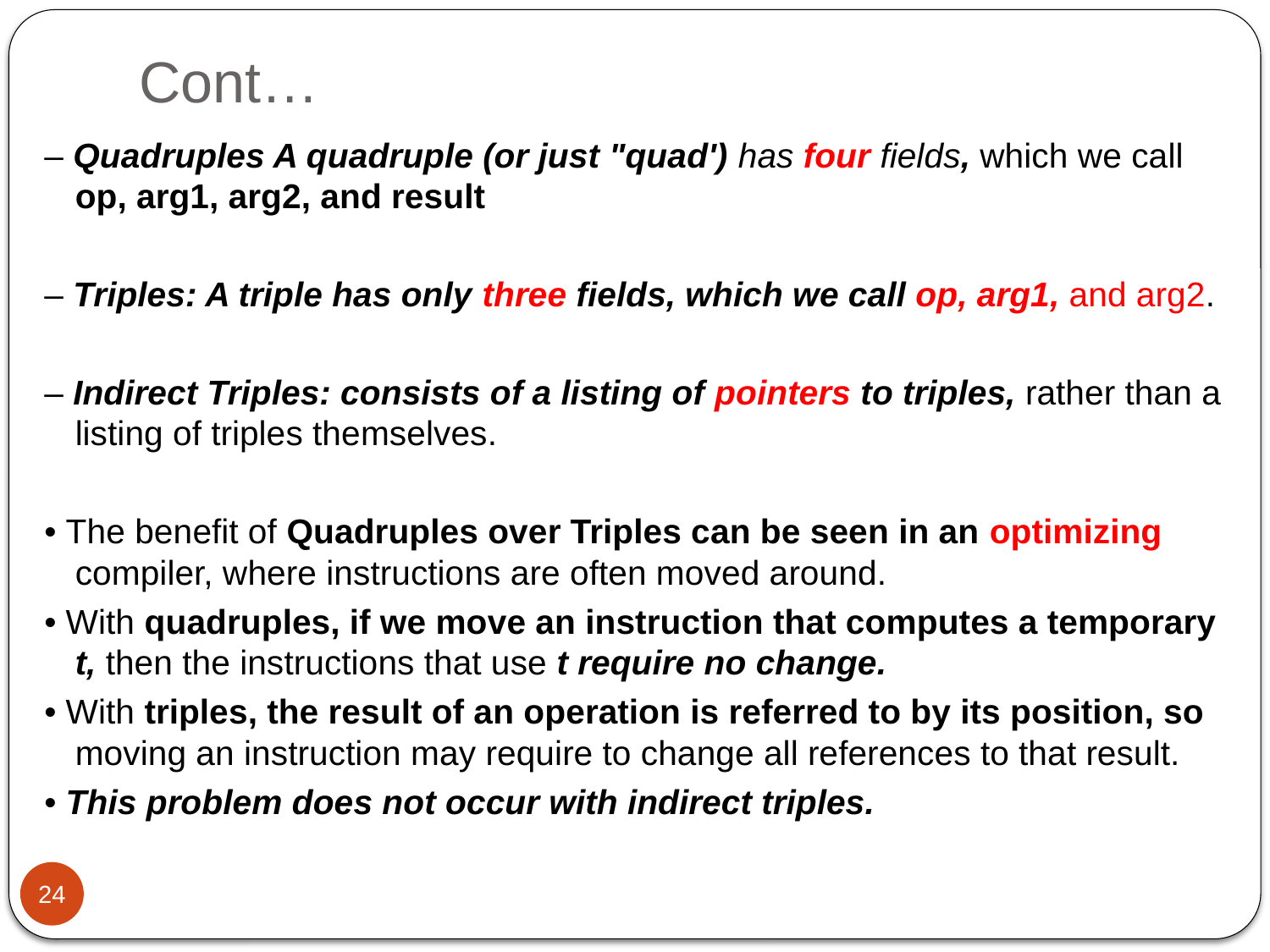

# Cont…
– Quadruples A quadruple (or just "quad') has four fields, which we call op, arg1, arg2, and result

– Triples: A triple has only three fields, which we call op, arg1, and arg2.

– Indirect Triples: consists of a listing of pointers to triples, rather than a listing of triples themselves.

• The benefit of Quadruples over Triples can be seen in an optimizing compiler, where instructions are often moved around.
• With quadruples, if we move an instruction that computes a temporary t, then the instructions that use t require no change.
• With triples, the result of an operation is referred to by its position, so moving an instruction may require to change all references to that result.
• This problem does not occur with indirect triples.
24